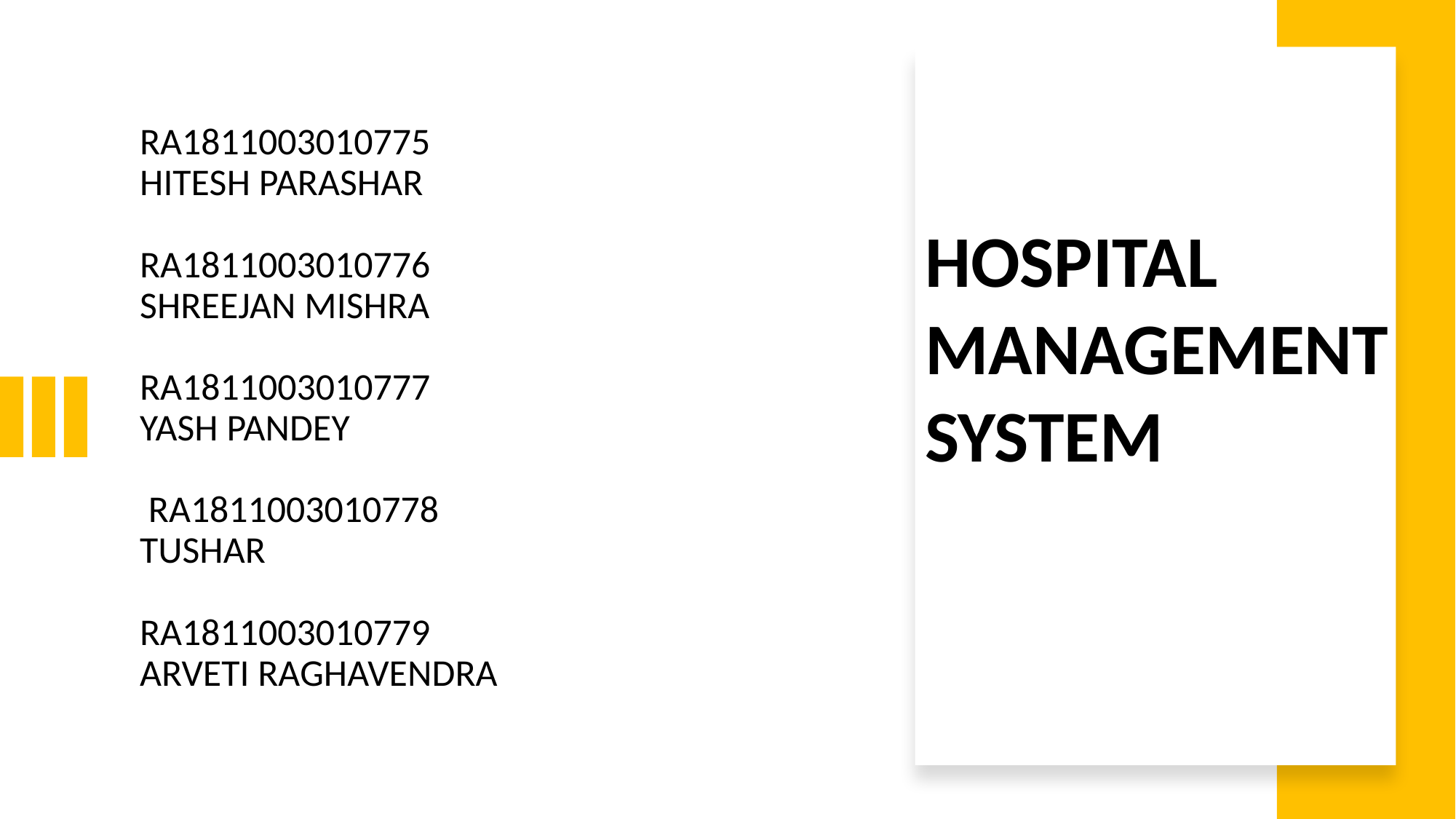

# RA1811003010775 HITESH PARASHAR RA1811003010776 SHREEJAN MISHRA RA1811003010777 YASH PANDEY RA1811003010778 TUSHAR RA1811003010779 ARVETI RAGHAVENDRA
HOSPITAL MANAGEMENT SYSTEM